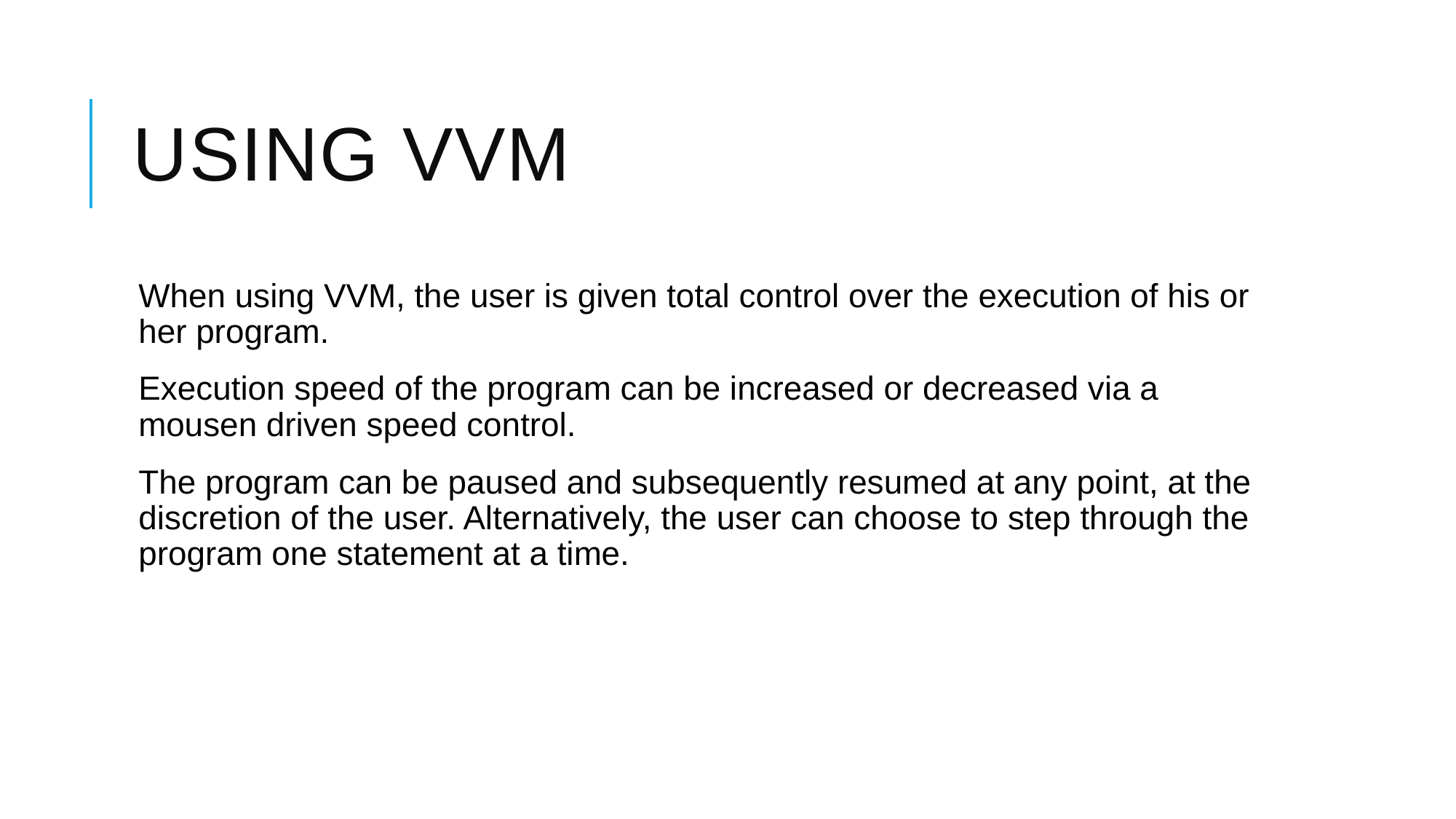

# Using VVM
When using VVM, the user is given total control over the execution of his or her program.
Execution speed of the program can be increased or decreased via a mousen driven speed control.
The program can be paused and subsequently resumed at any point, at the discretion of the user. Alternatively, the user can choose to step through the program one statement at a time.